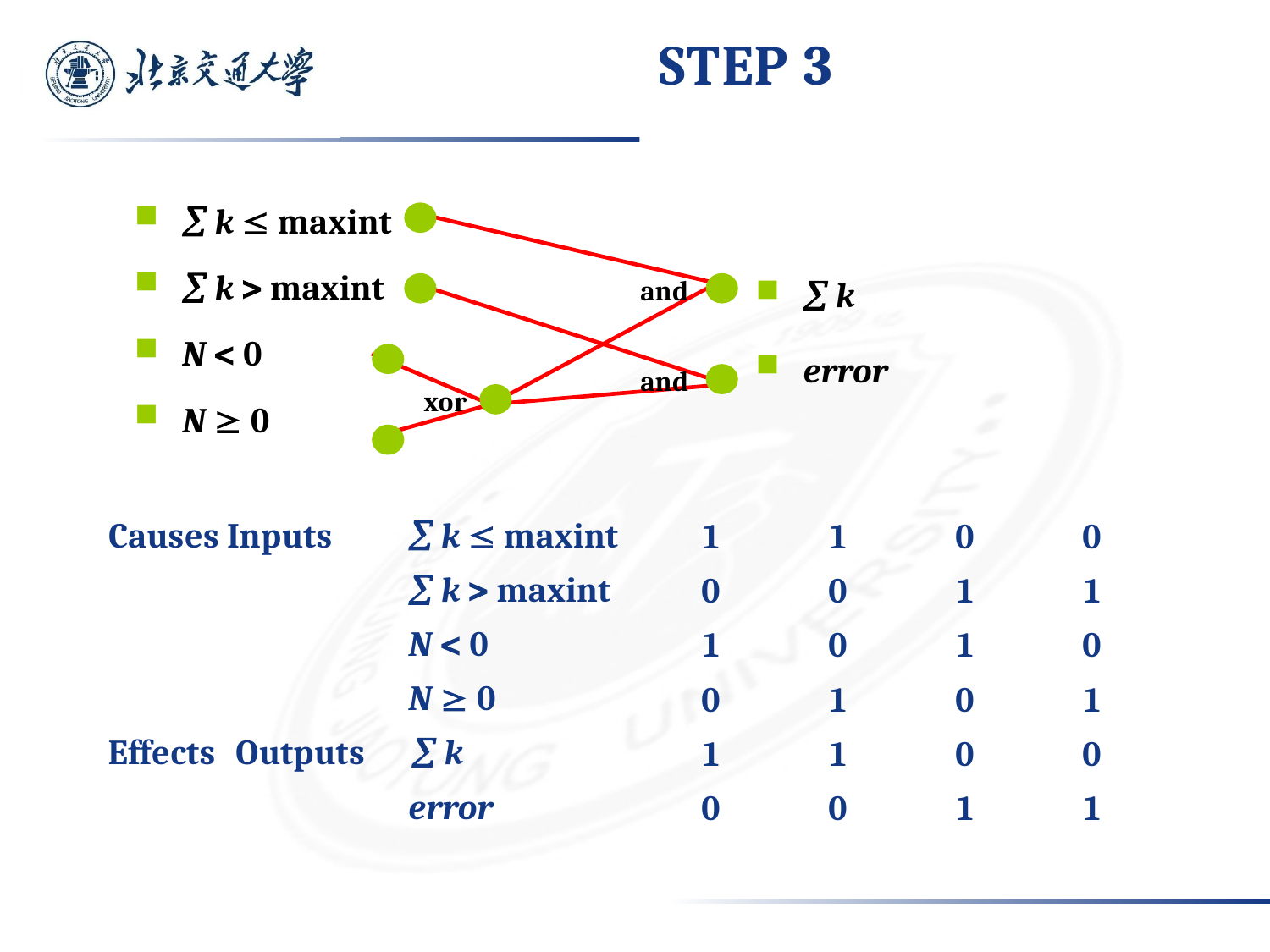

# STEP 3
∑ k ≤ maxint
∑ k > maxint
N < 0
N ≥ 0

and

and

xor

∑ k
error
Causes Inputs 	      ∑ k ≤ maxint
		      ∑ k > maxint
		      N < 0
		      N ≥ 0
Effects	Outputs      ∑ k
		      error
1	1	0	0
0	0	1	1
1	0	1	0
0	1	0	1
1	1	0	0
0	0	1	1